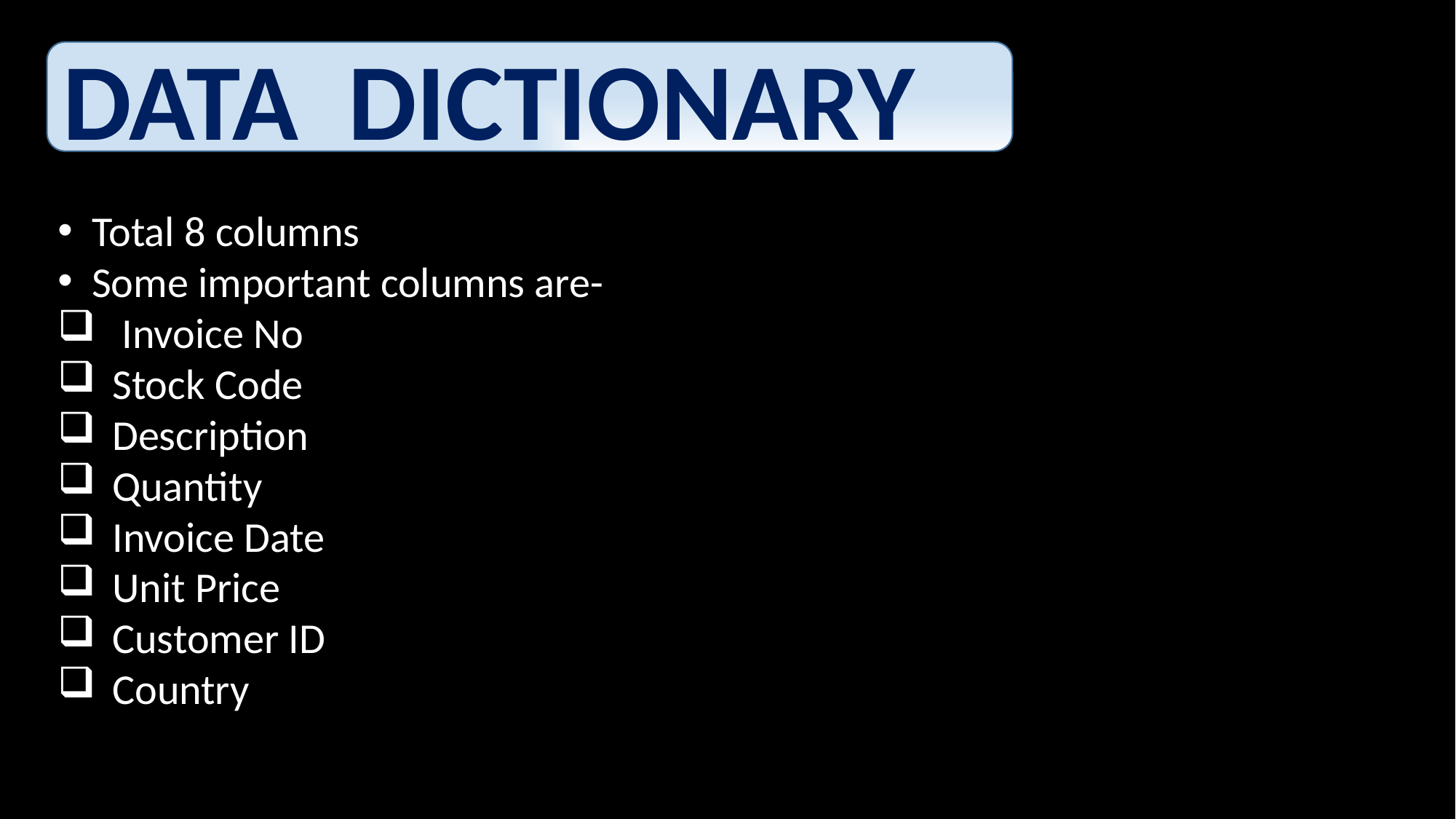

DATA  DICTIONARY
Total 8 columns
Some important columns are-
 Invoice No
Stock Code
Description
Quantity
Invoice Date
Unit Price
Customer ID
Country